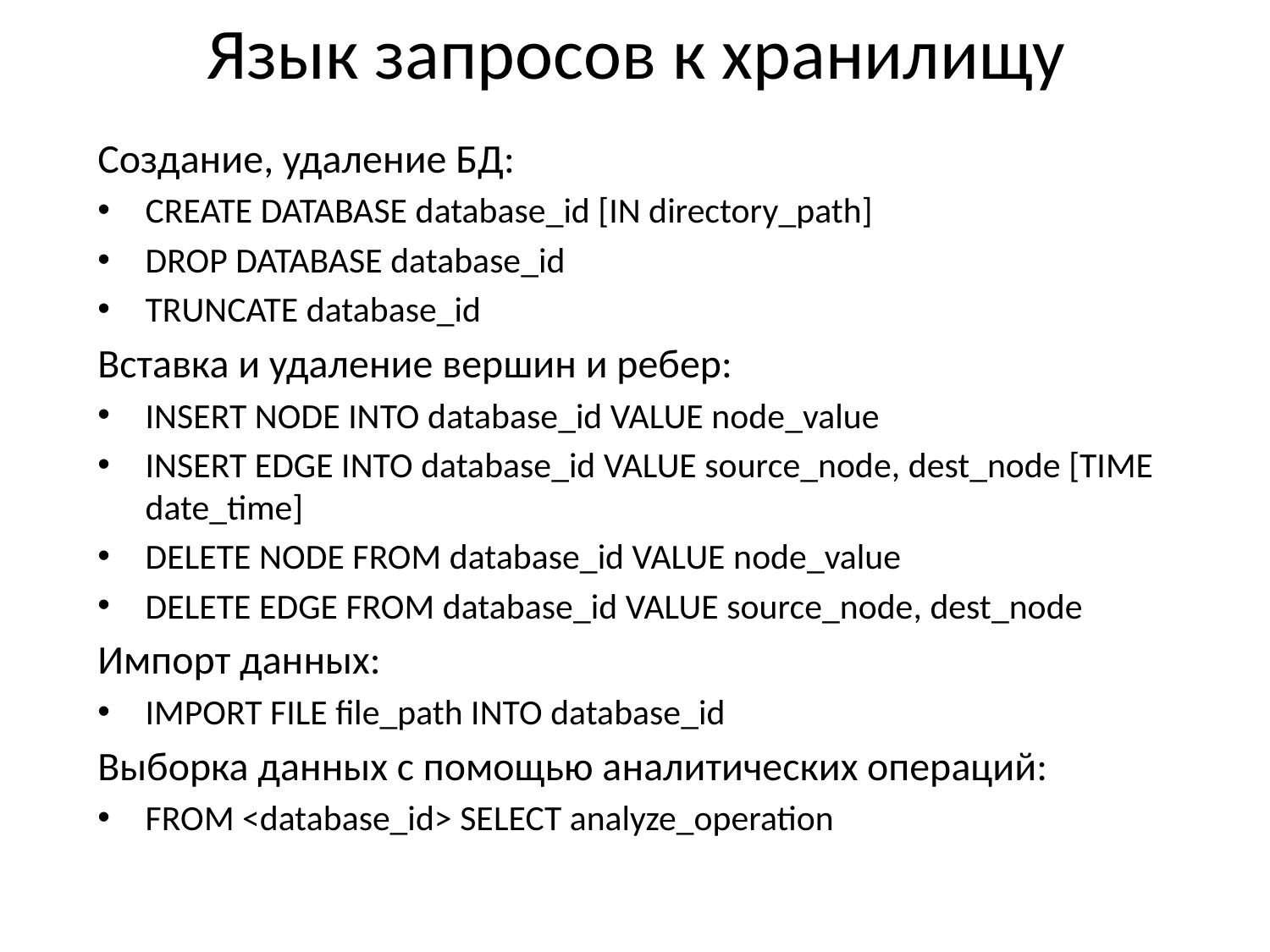

# Язык запросов к хранилищу
Создание, удаление БД:
CREATE DATABASE database_id [IN directory_path]
DROP DATABASE database_id
TRUNCATE database_id
Вставка и удаление вершин и ребер:
INSERT NODE INTO database_id VALUE node_value
INSERT EDGE INTO database_id VALUE source_node, dest_node [TIME date_time]
DELETE NODE FROM database_id VALUE node_value
DELETE EDGE FROM database_id VALUE source_node, dest_node
Импорт данных:
IMPORT FILE file_path INTO database_id
Выборка данных с помощью аналитических операций:
FROM <database_id> SELECT analyze_operation